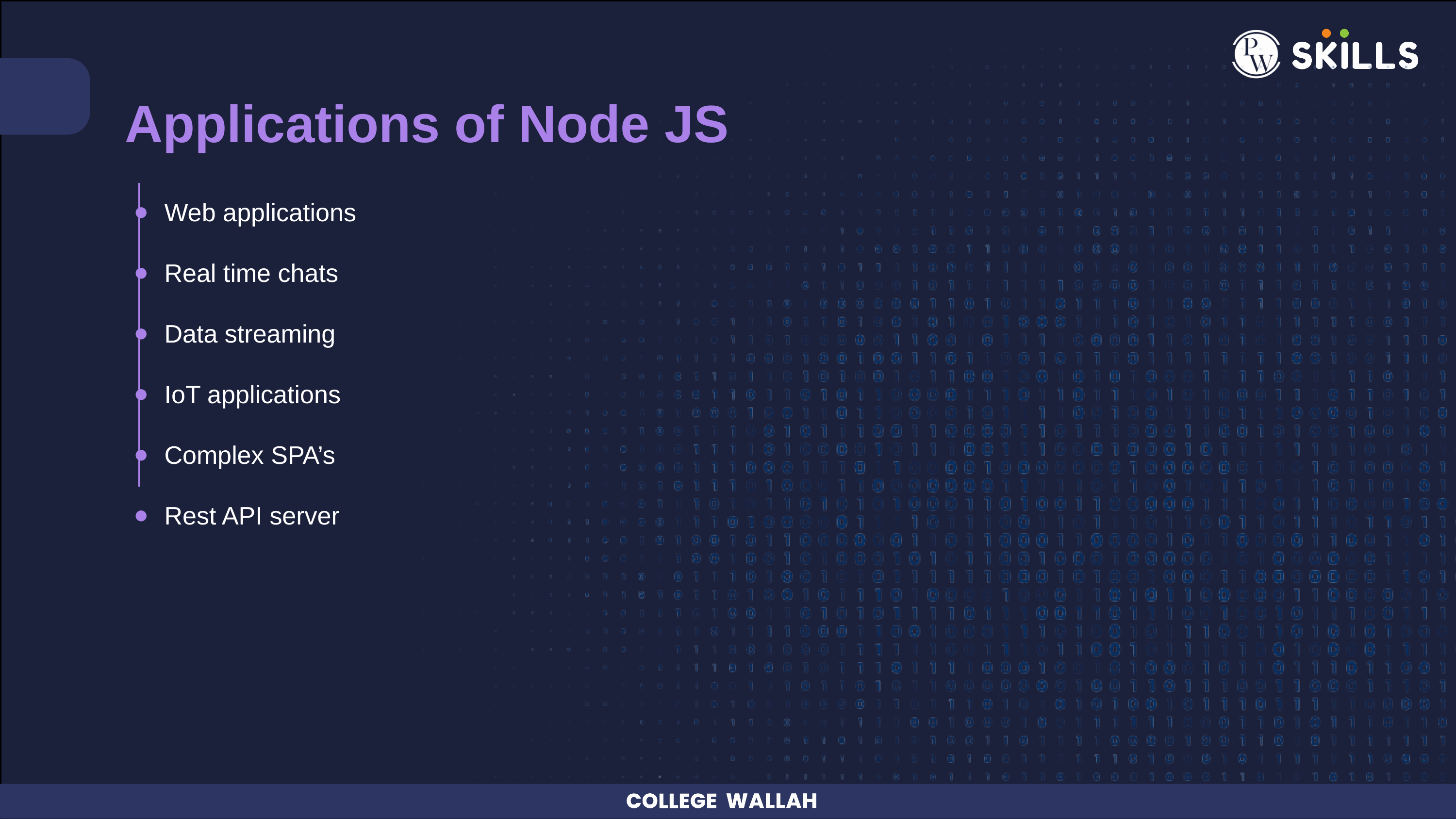

Applications of Node JS
Web applications
Real time chats
Data streaming
IoT applications
Complex SPA’s
Rest API server